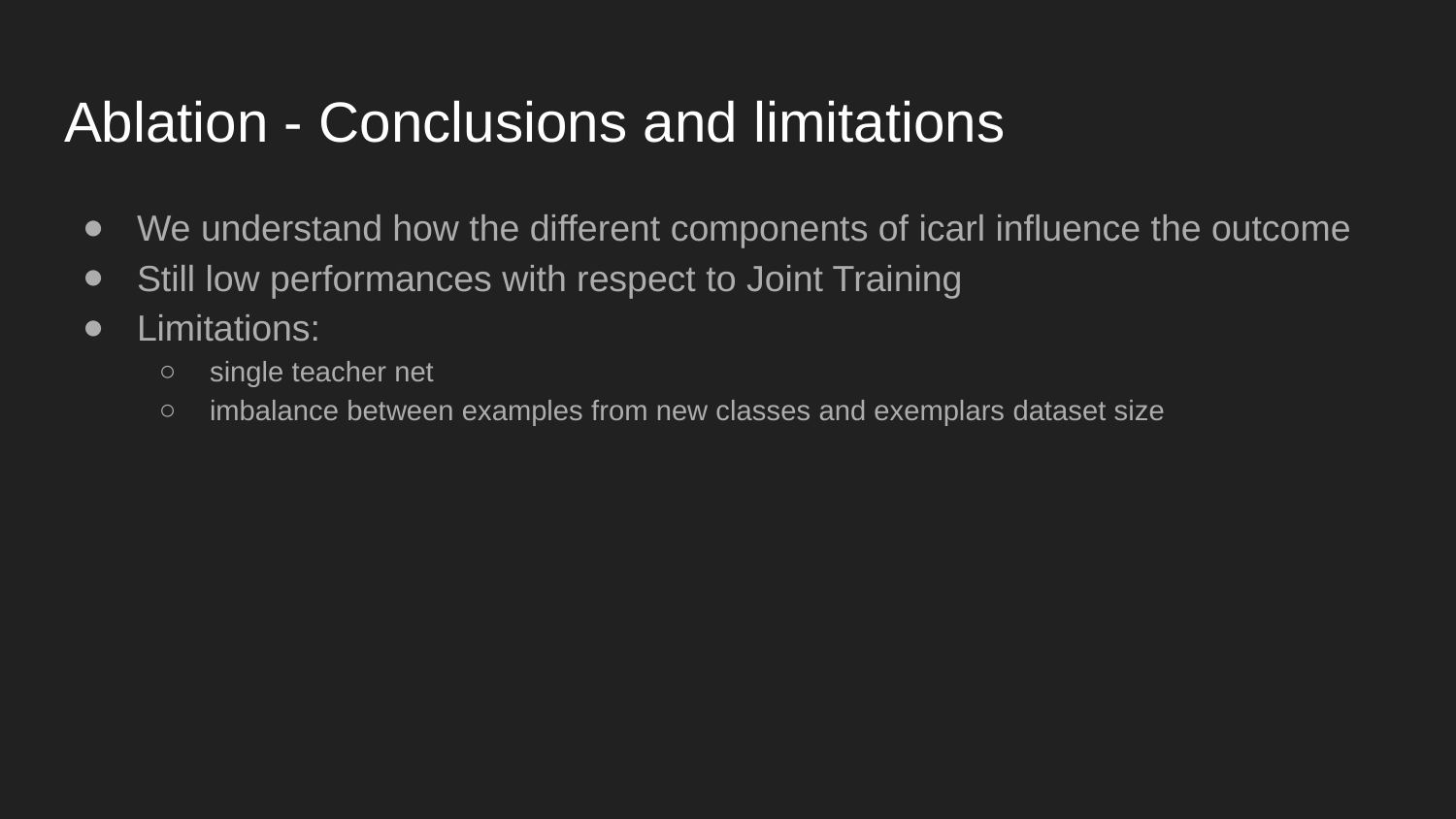

# Ablation - Conclusions and limitations
We understand how the different components of icarl influence the outcome
Still low performances with respect to Joint Training
Limitations:
single teacher net
imbalance between examples from new classes and exemplars dataset size